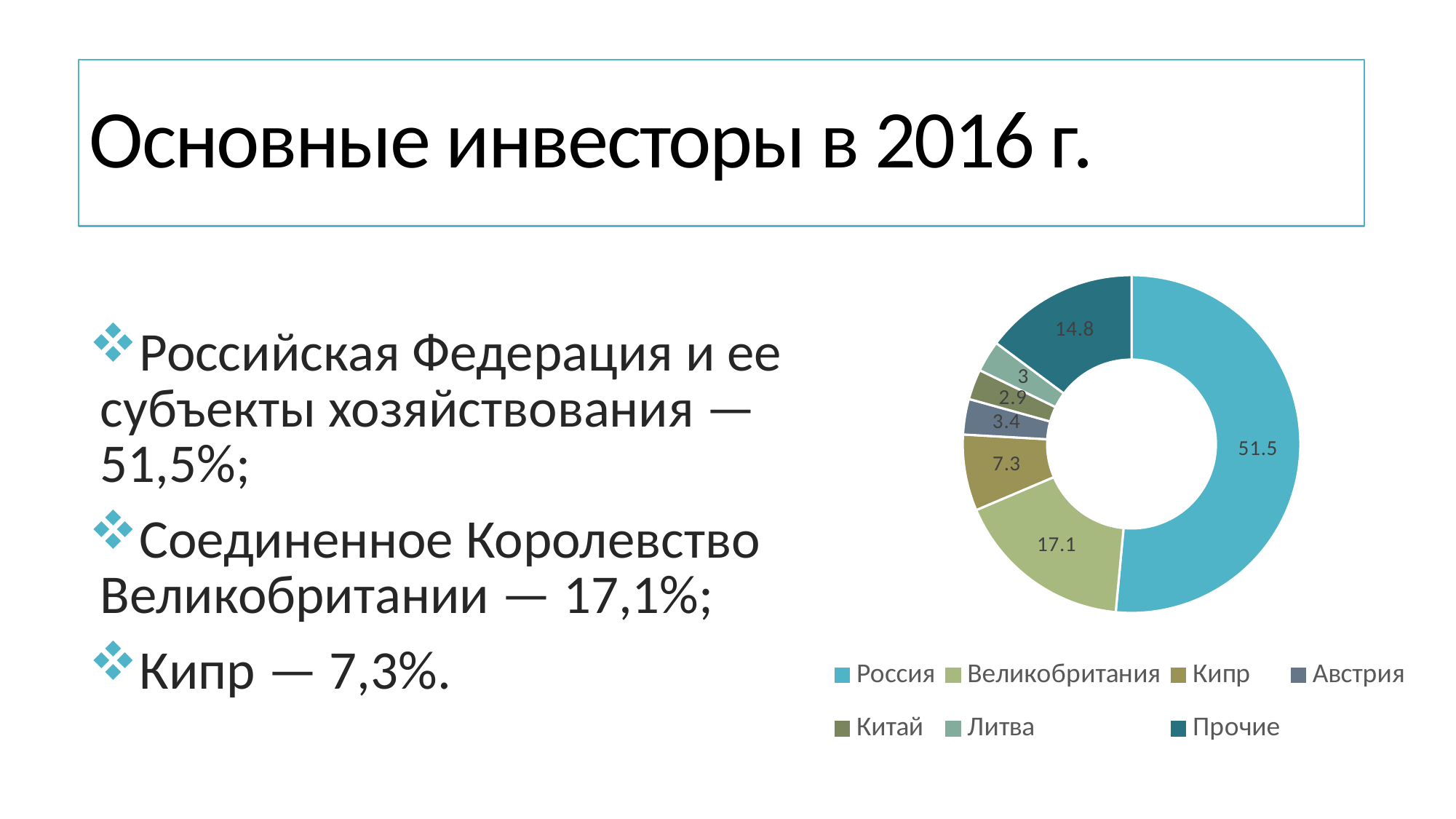

# Основные инвесторы в 2016 г.

### Chart

| Category | 2016 |
|---|---|
| Россия | 51.5 |
| Великобритания | 17.1 |
| Кипр | 7.3 |
| Австрия | 3.4 |
| Китай | 2.9 |
| Литва | 3.0 |
| Прочие | 14.8 |
Российская Федерация и ее субъекты хозяйствования — 51,5%;
Соединенное Королевство Великобритании — 17,1%;
Кипр — 7,3%.